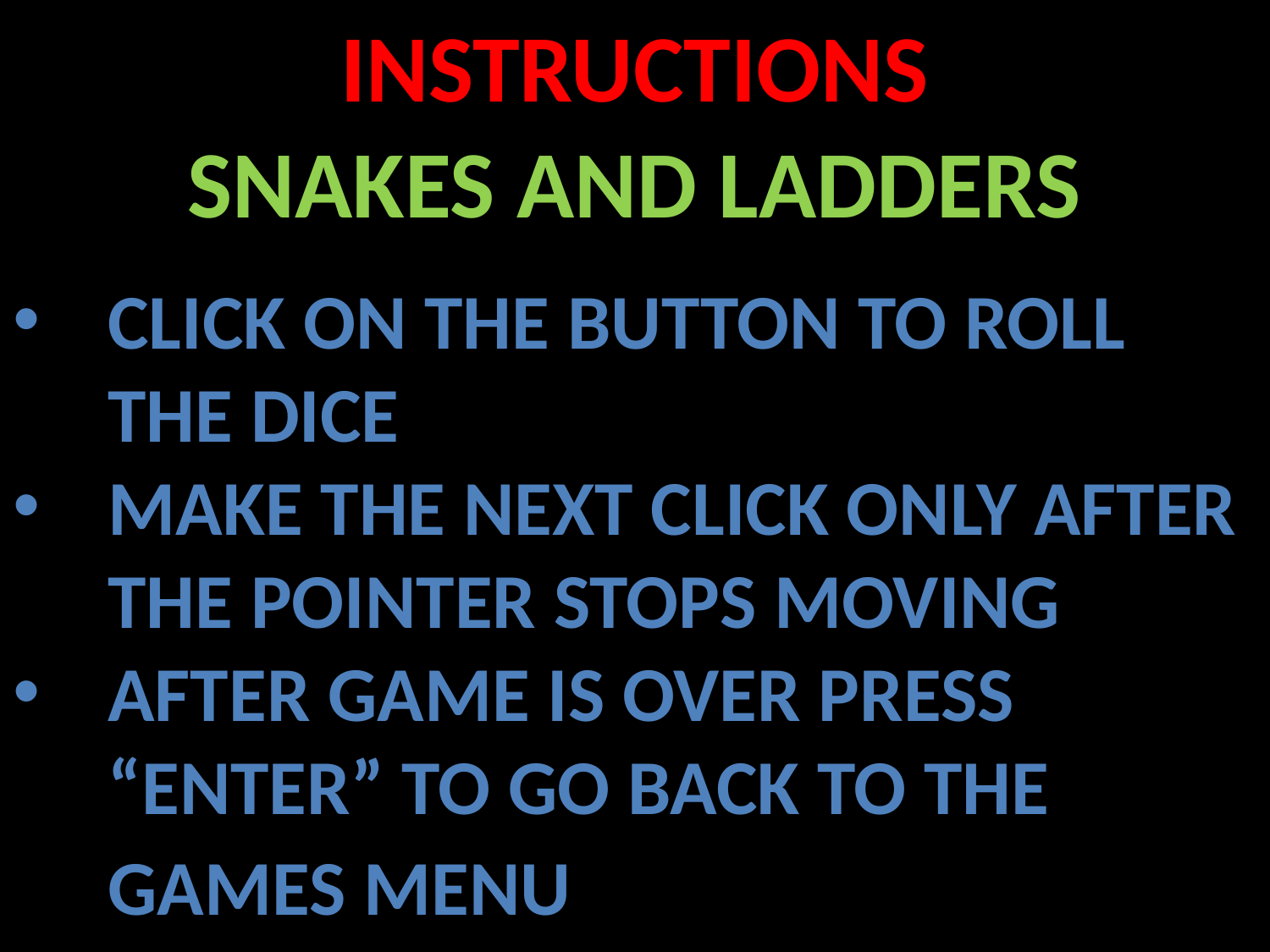

INSTRUCTIONS
SNAKES AND LADDERS
CLICK ON THE BUTTON TO ROLL THE DICE
MAKE THE NEXT CLICK ONLY AFTER THE POINTER STOPS MOVING
AFTER GAME IS OVER PRESS “ENTER” TO GO BACK TO THE GAMES MENU